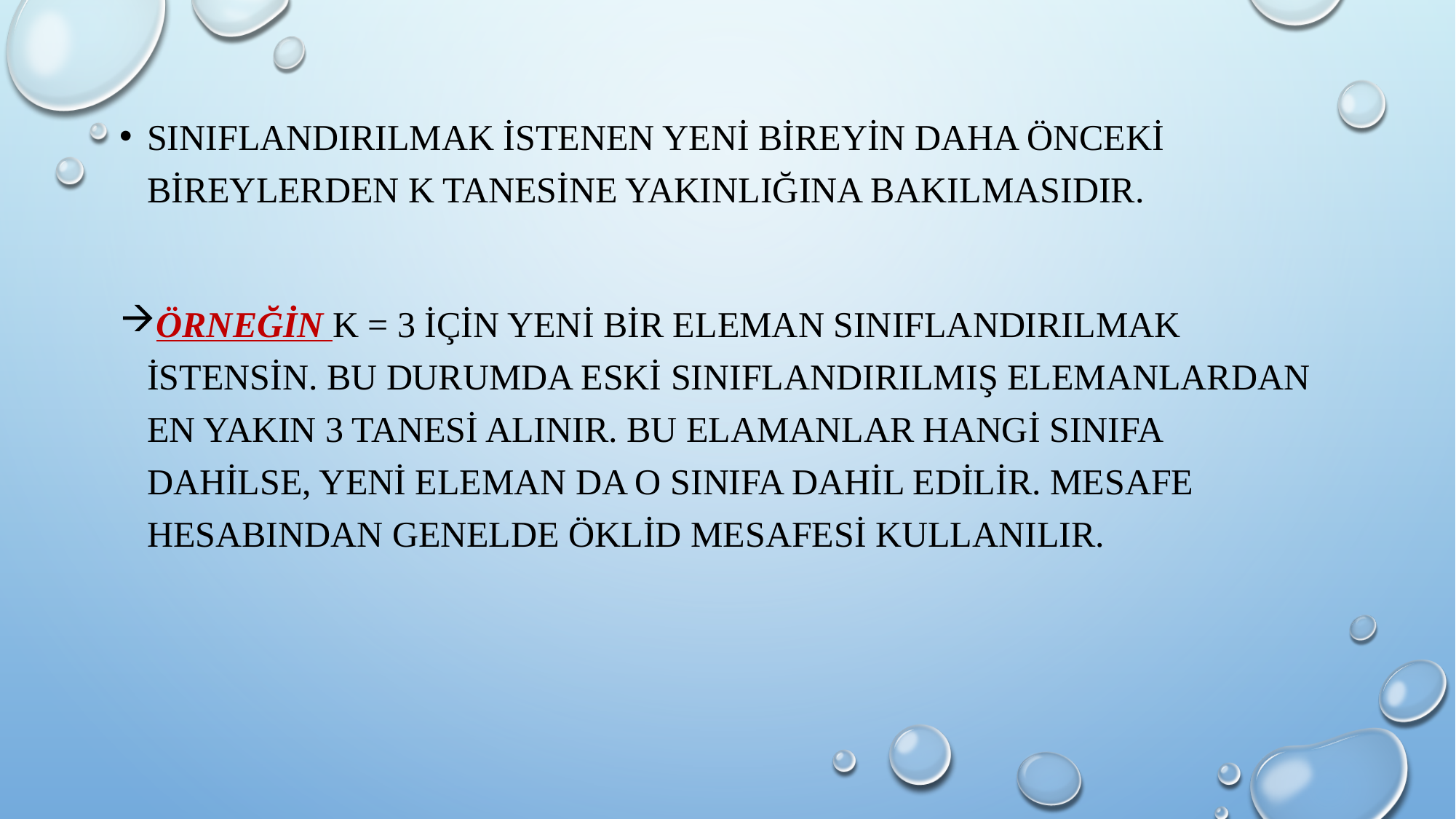

sınıflandırılmak istenen yeni bireyin daha önceki bireylerden k tanesine yakınlığına bakılmasıdır.

Örneğin k = 3 için yeni bir eleman sınıflandırılmak istensin. bu durumda eski sınıflandırılmış elemanlardan en yakın 3 tanesi alınır. Bu elamanlar hangi sınıfa dahilse, yeni eleman da o sınıfa dahil edilir. Mesafe hesabından genelde öklid mesafesi kullanılır.